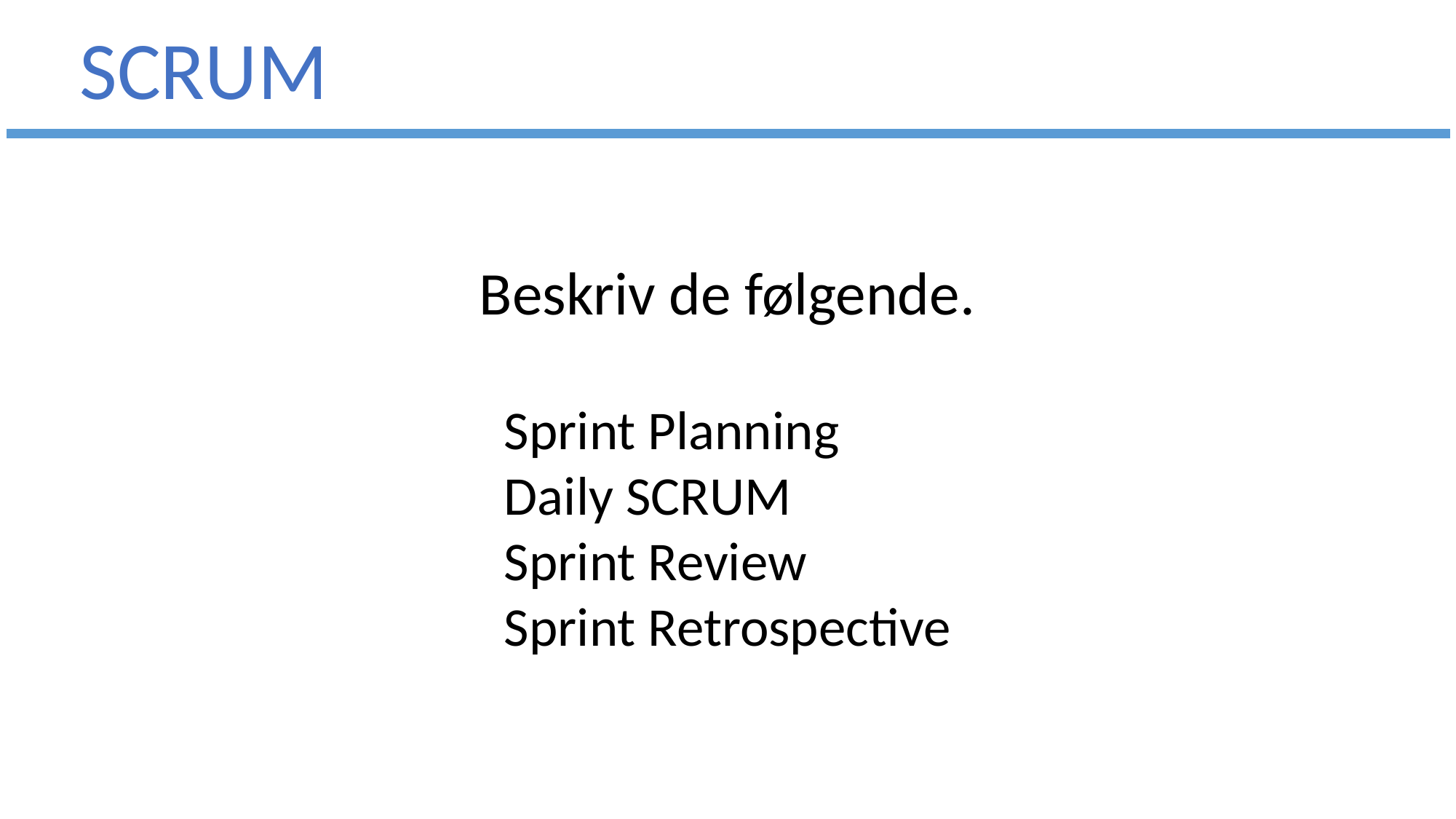

SCRUM
Beskriv de følgende.
Sprint Planning
Daily SCRUM
Sprint Review
Sprint Retrospective